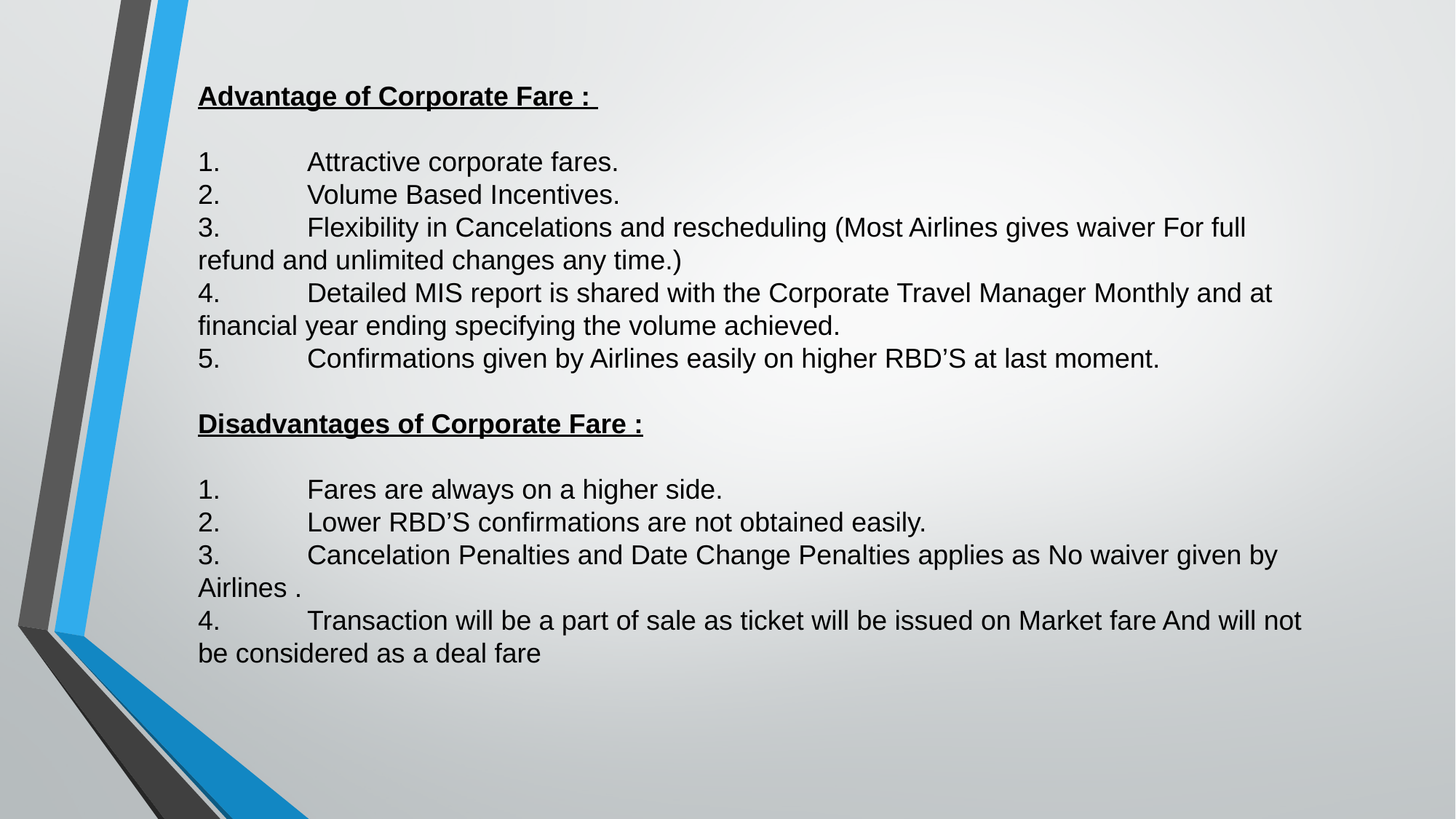

Advantage of Corporate Fare :

1.	Attractive corporate fares.
2.	Volume Based Incentives.
3.	Flexibility in Cancelations and rescheduling (Most Airlines gives waiver For full refund and unlimited changes any time.)
4.	Detailed MIS report is shared with the Corporate Travel Manager Monthly and at financial year ending specifying the volume achieved.
5.	Confirmations given by Airlines easily on higher RBD’S at last moment.

Disadvantages of Corporate Fare :

1.	Fares are always on a higher side.
2.	Lower RBD’S confirmations are not obtained easily.
3.	Cancelation Penalties and Date Change Penalties applies as No waiver given by Airlines .
4.	Transaction will be a part of sale as ticket will be issued on Market fare And will not be considered as a deal fare